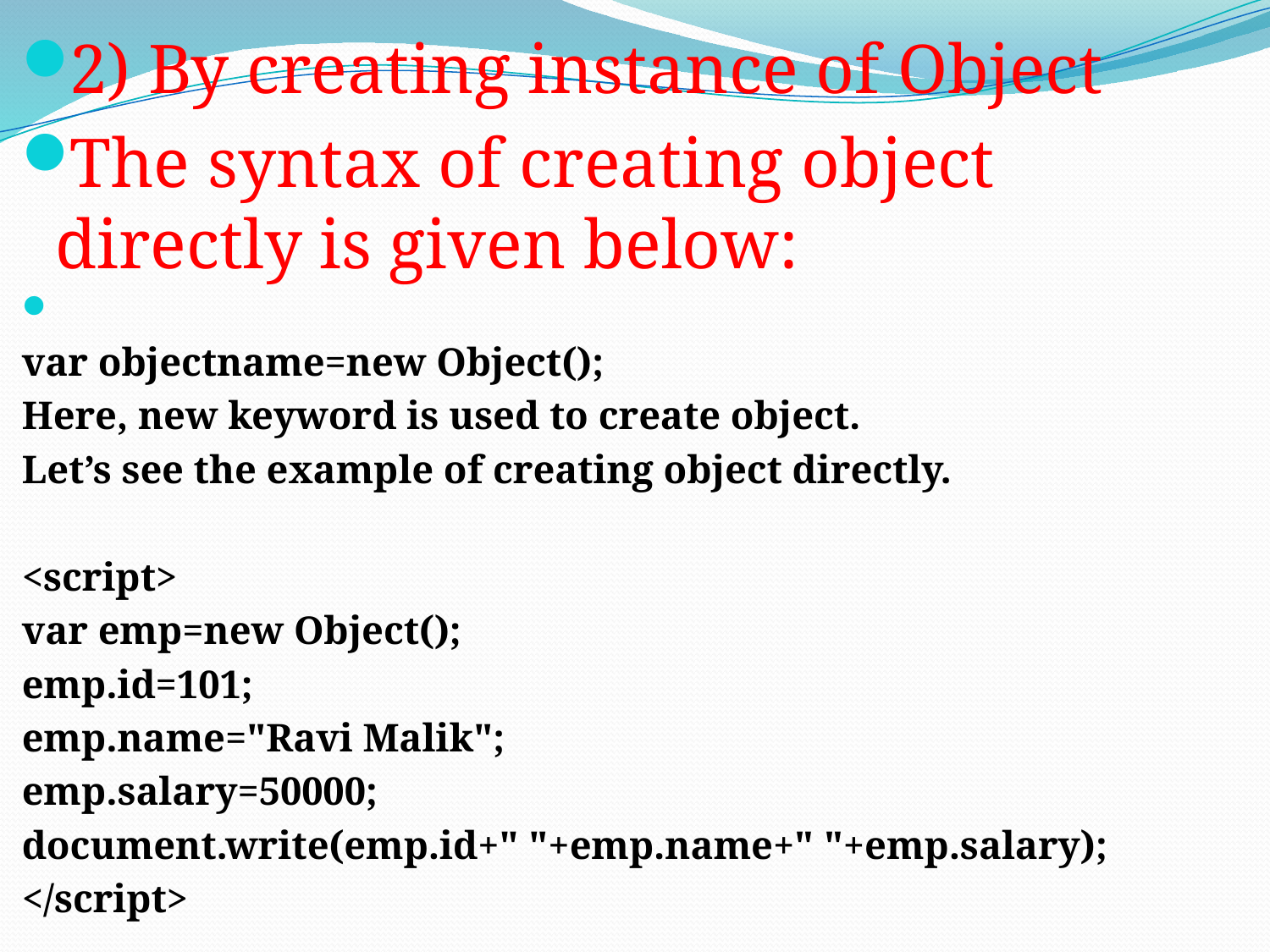

2) By creating instance of Object
The syntax of creating object directly is given below:

var objectname=new Object();
Here, new keyword is used to create object.
Let’s see the example of creating object directly.

<script>
var emp=new Object();
emp.id=101;
emp.name="Ravi Malik";
emp.salary=50000;
document.write(emp.id+" "+emp.name+" "+emp.salary);
</script>